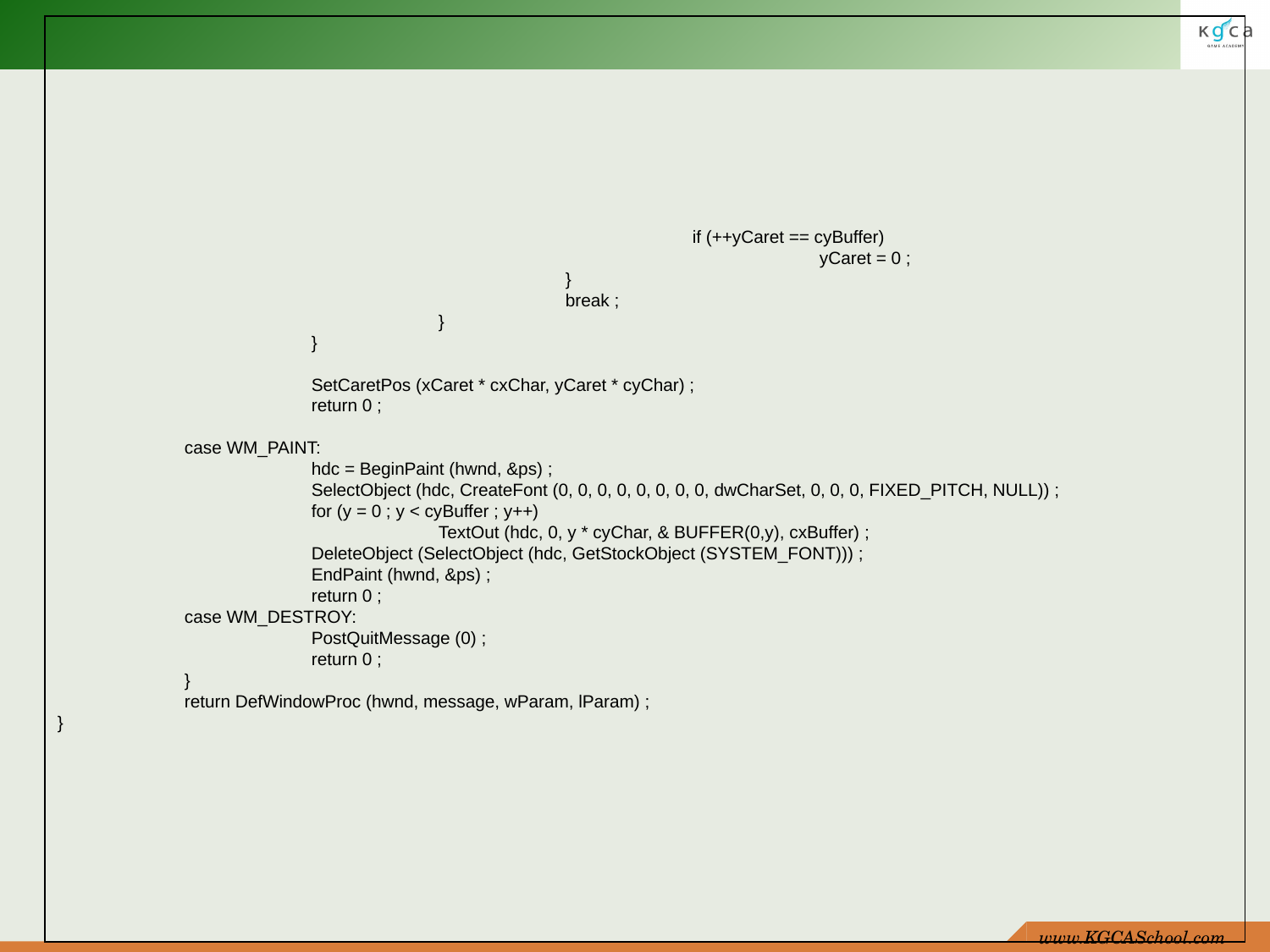

if (++yCaret == cyBuffer)
						yCaret = 0 ;
				}
				break ;
			}
		}

		SetCaretPos (xCaret * cxChar, yCaret * cyChar) ;
		return 0 ;

	case WM_PAINT:
		hdc = BeginPaint (hwnd, &ps) ;
		SelectObject (hdc, CreateFont (0, 0, 0, 0, 0, 0, 0, 0, dwCharSet, 0, 0, 0, FIXED_PITCH, NULL)) ;
		for (y = 0 ; y < cyBuffer ; y++)
			TextOut (hdc, 0, y * cyChar, & BUFFER(0,y), cxBuffer) ;
		DeleteObject (SelectObject (hdc, GetStockObject (SYSTEM_FONT))) ;
		EndPaint (hwnd, &ps) ;
		return 0 ;
	case WM_DESTROY:
		PostQuitMessage (0) ;
		return 0 ;
	}
	return DefWindowProc (hwnd, message, wParam, lParam) ;
}